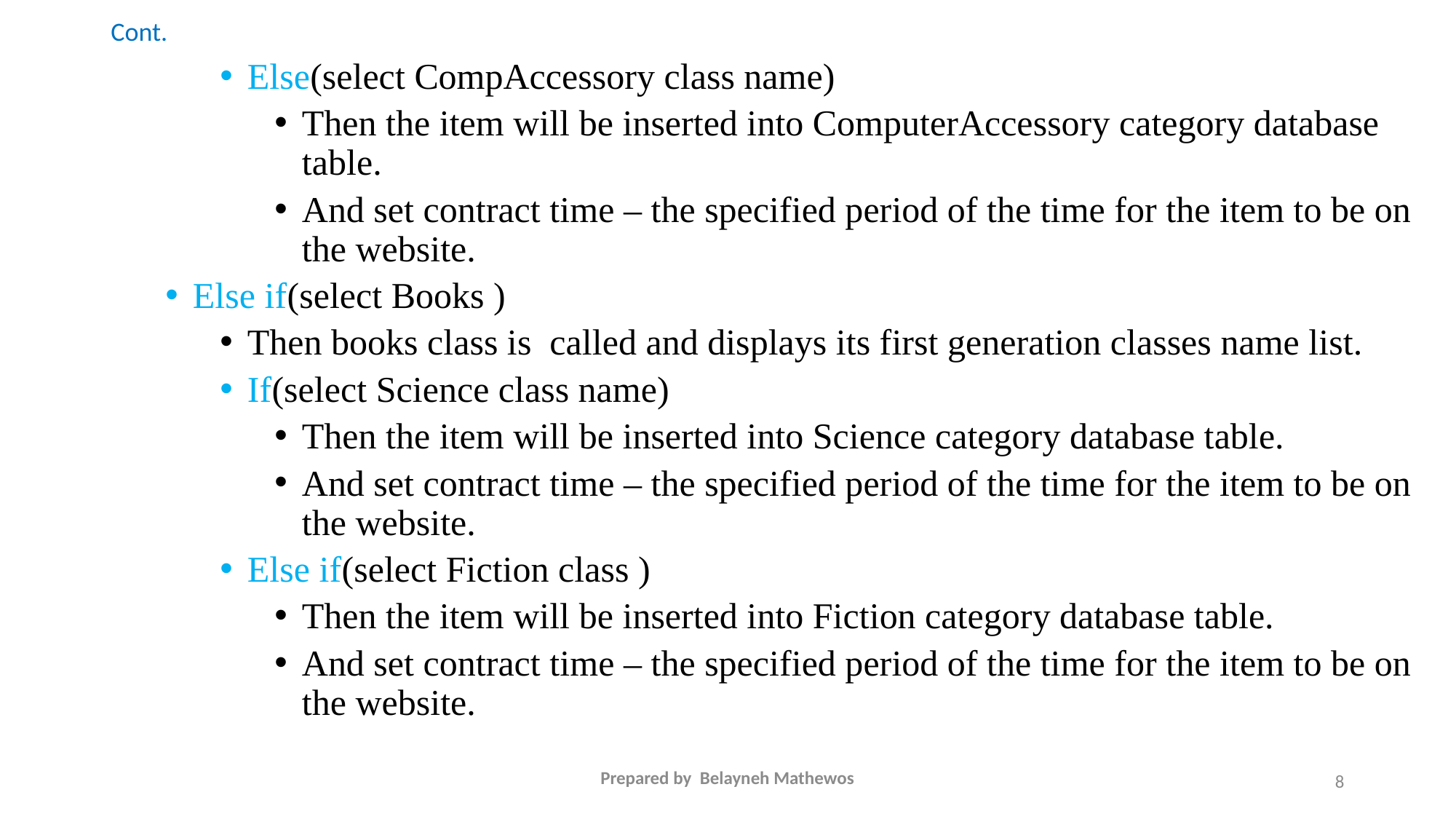

# Cont.
Else(select CompAccessory class name)
Then the item will be inserted into ComputerAccessory category database table.
And set contract time – the specified period of the time for the item to be on the website.
Else if(select Books )
Then books class is  called and displays its first generation classes name list.
If(select Science class name)
Then the item will be inserted into Science category database table.
And set contract time – the specified period of the time for the item to be on the website.
Else if(select Fiction class )
Then the item will be inserted into Fiction category database table.
And set contract time – the specified period of the time for the item to be on the website.

8
Prepared by  Belayneh Mathewos